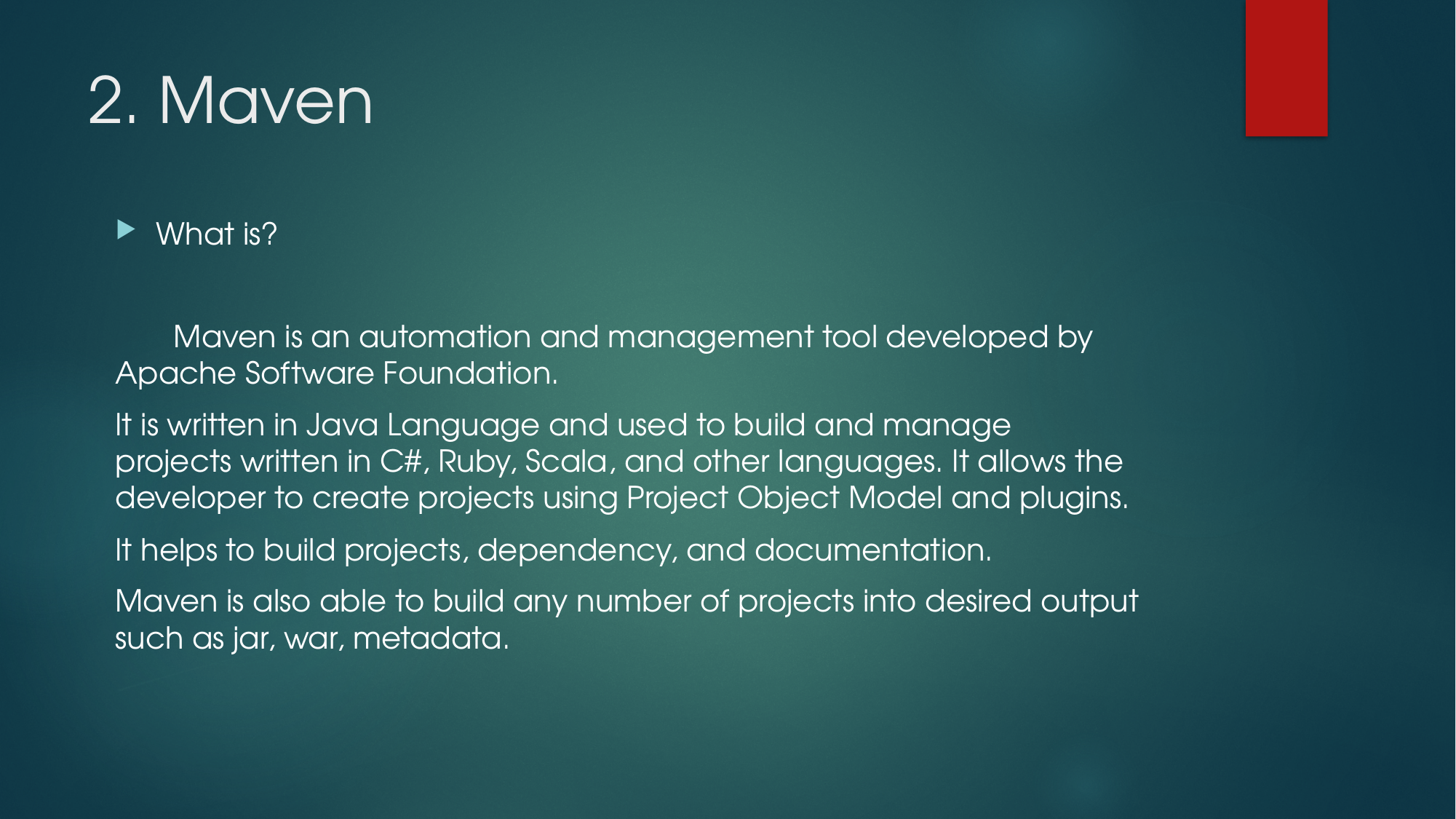

# 2. Maven
What is?

       Maven is an automation and management tool developed by Apache Software Foundation.
It is written in Java Language and used to build and manage      projects written in C#, Ruby, Scala, and other languages. It allows the developer to create projects using Project Object Model and plugins.
It helps to build projects, dependency, and documentation.
Maven is also able to build any number of projects into desired output such as jar, war, metadata.